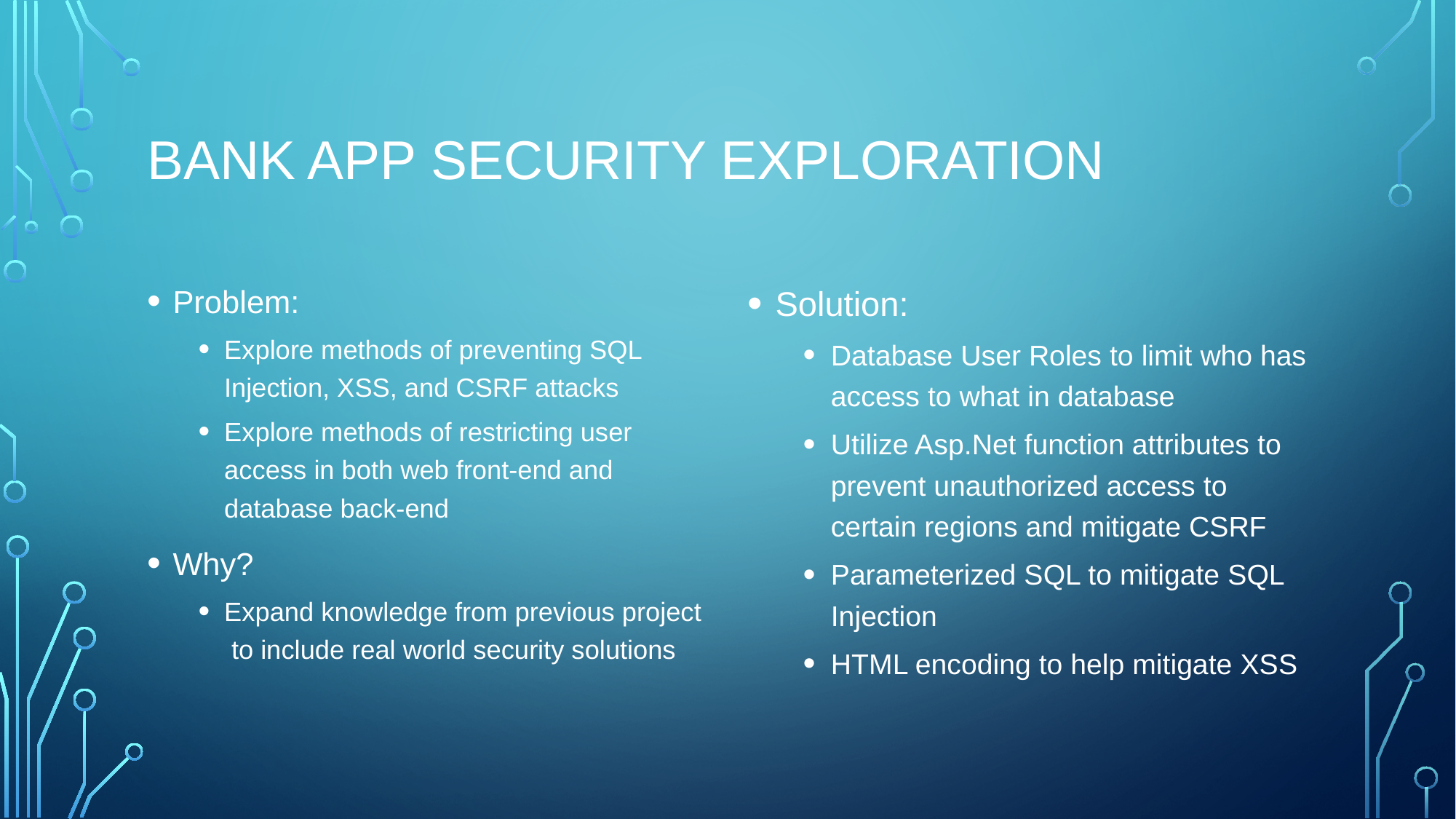

# Bank App Security Exploration
Problem:
Explore methods of preventing SQL Injection, XSS, and CSRF attacks
Explore methods of restricting user access in both web front-end and database back-end
Why?
Expand knowledge from previous project  to include real world security solutions
Solution:
Database User Roles to limit who has access to what in database
Utilize Asp.Net function attributes to prevent unauthorized access to certain regions and mitigate CSRF
Parameterized SQL to mitigate SQL Injection
HTML encoding to help mitigate XSS